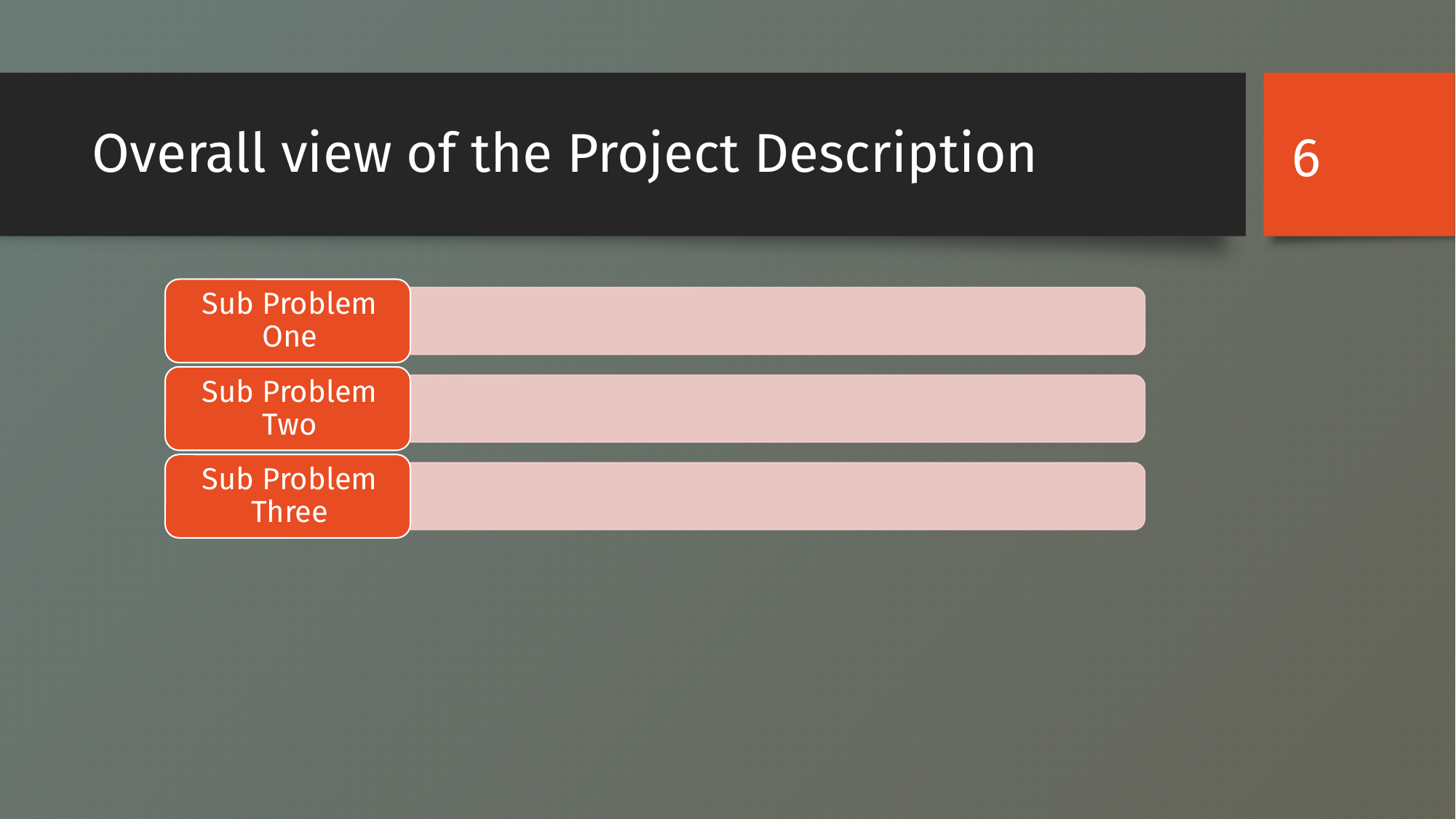

6
# Overall view of the Project Description

Sub Problem One

Sub Problem Two

Sub Problem Three